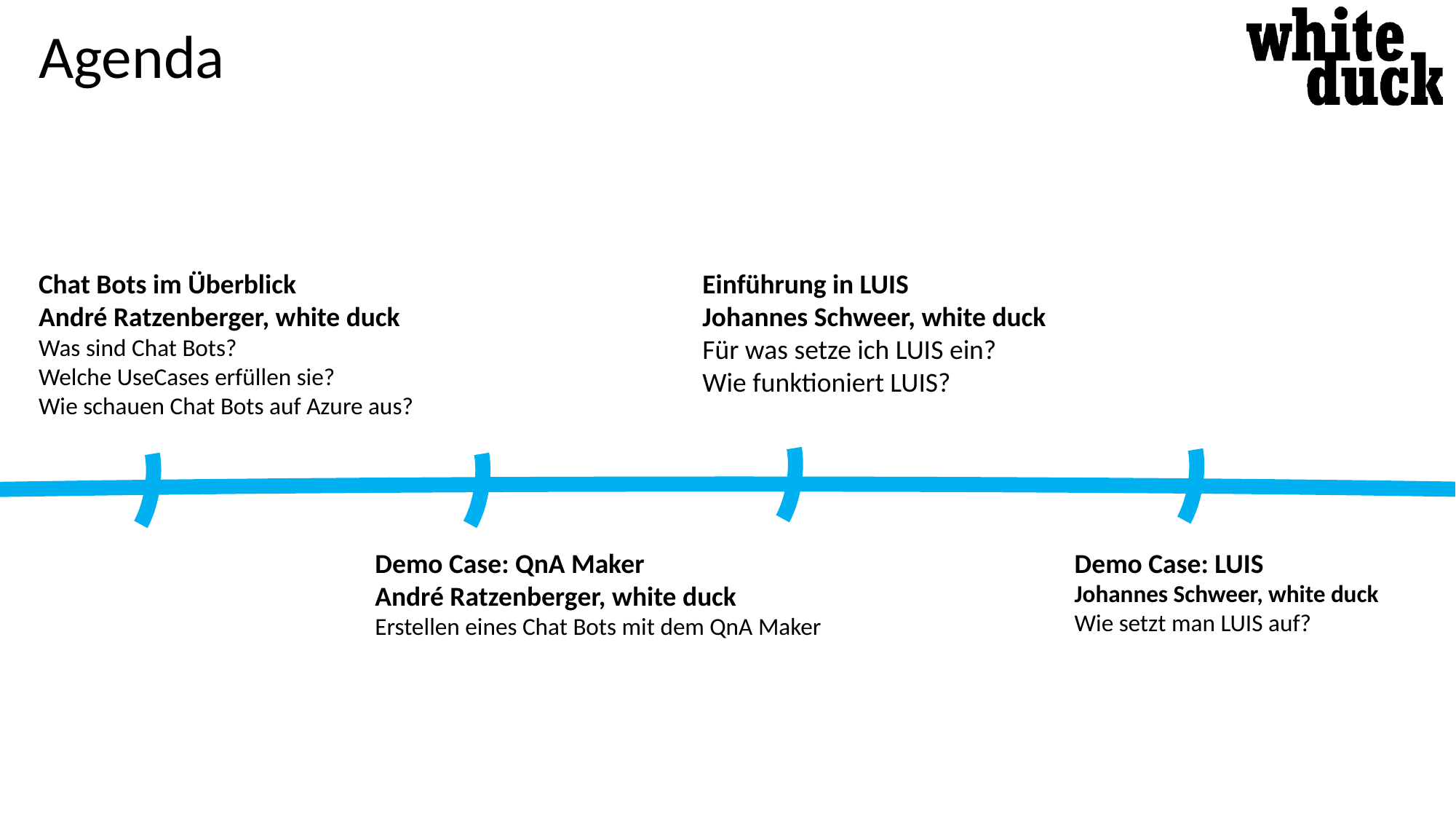

# Agenda
Chat Bots im Überblick
André Ratzenberger, white duck
Was sind Chat Bots?
Welche UseCases erfüllen sie?
Wie schauen Chat Bots auf Azure aus?
Einführung in LUIS
Johannes Schweer, white duck
Für was setze ich LUIS ein?
Wie funktioniert LUIS?

Demo Case: QnA Maker
André Ratzenberger, white duck
Erstellen eines Chat Bots mit dem QnA Maker
Demo Case: LUIS
Johannes Schweer, white duck
Wie setzt man LUIS auf?